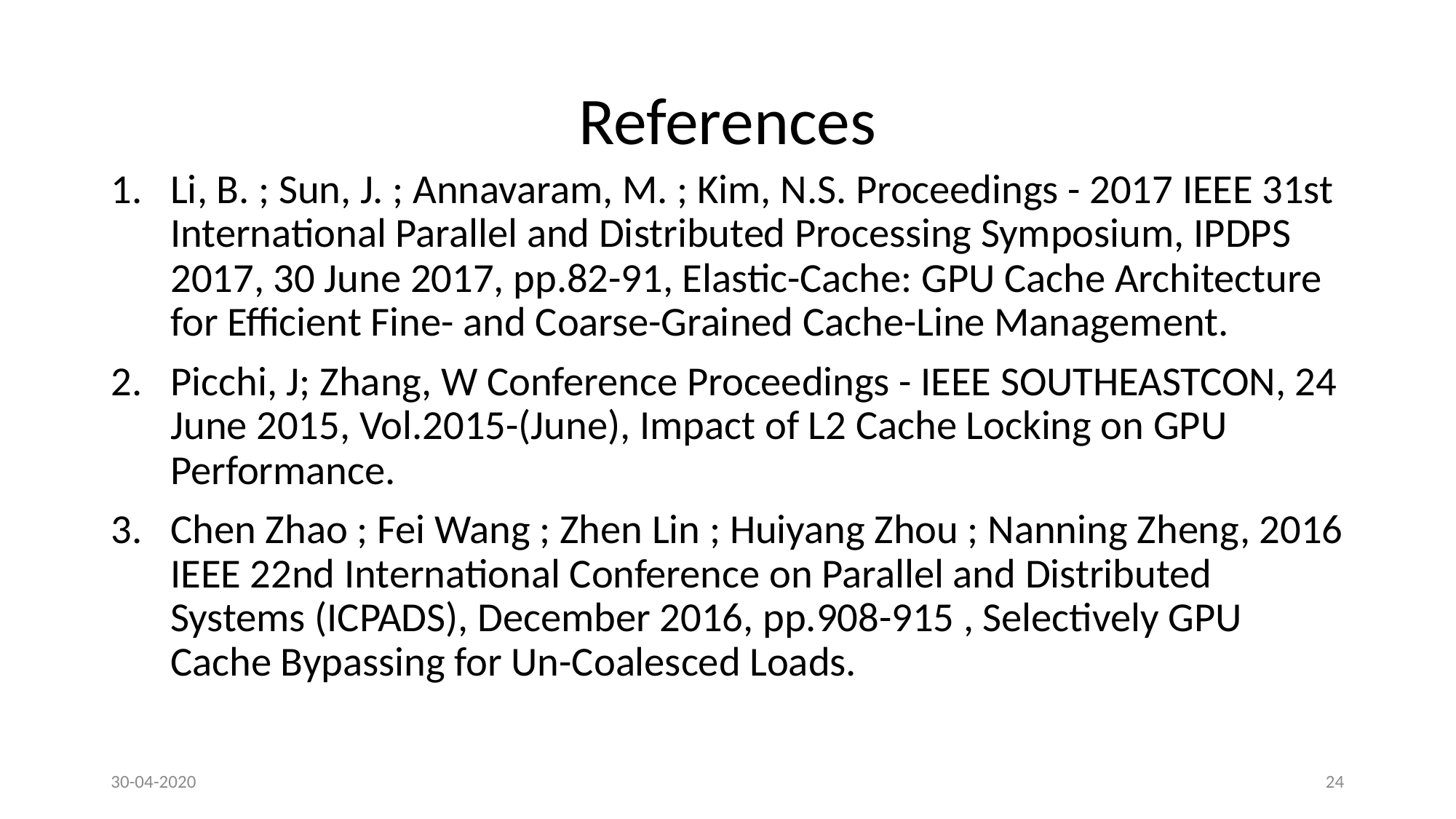

# References
Li, B. ; Sun, J. ; Annavaram, M. ; Kim, N.S. Proceedings - 2017 IEEE 31st International Parallel and Distributed Processing Symposium, IPDPS 2017, 30 June 2017, pp.82-91, Elastic-Cache: GPU Cache Architecture for Efficient Fine- and Coarse-Grained Cache-Line Management.
Picchi, J; Zhang, W Conference Proceedings - IEEE SOUTHEASTCON, 24 June 2015, Vol.2015-(June), Impact of L2 Cache Locking on GPU Performance.
Chen Zhao ; Fei Wang ; Zhen Lin ; Huiyang Zhou ; Nanning Zheng, 2016 IEEE 22nd International Conference on Parallel and Distributed Systems (ICPADS), December 2016, pp.908-915 , Selectively GPU Cache Bypassing for Un-Coalesced Loads.

30-04-2020
24